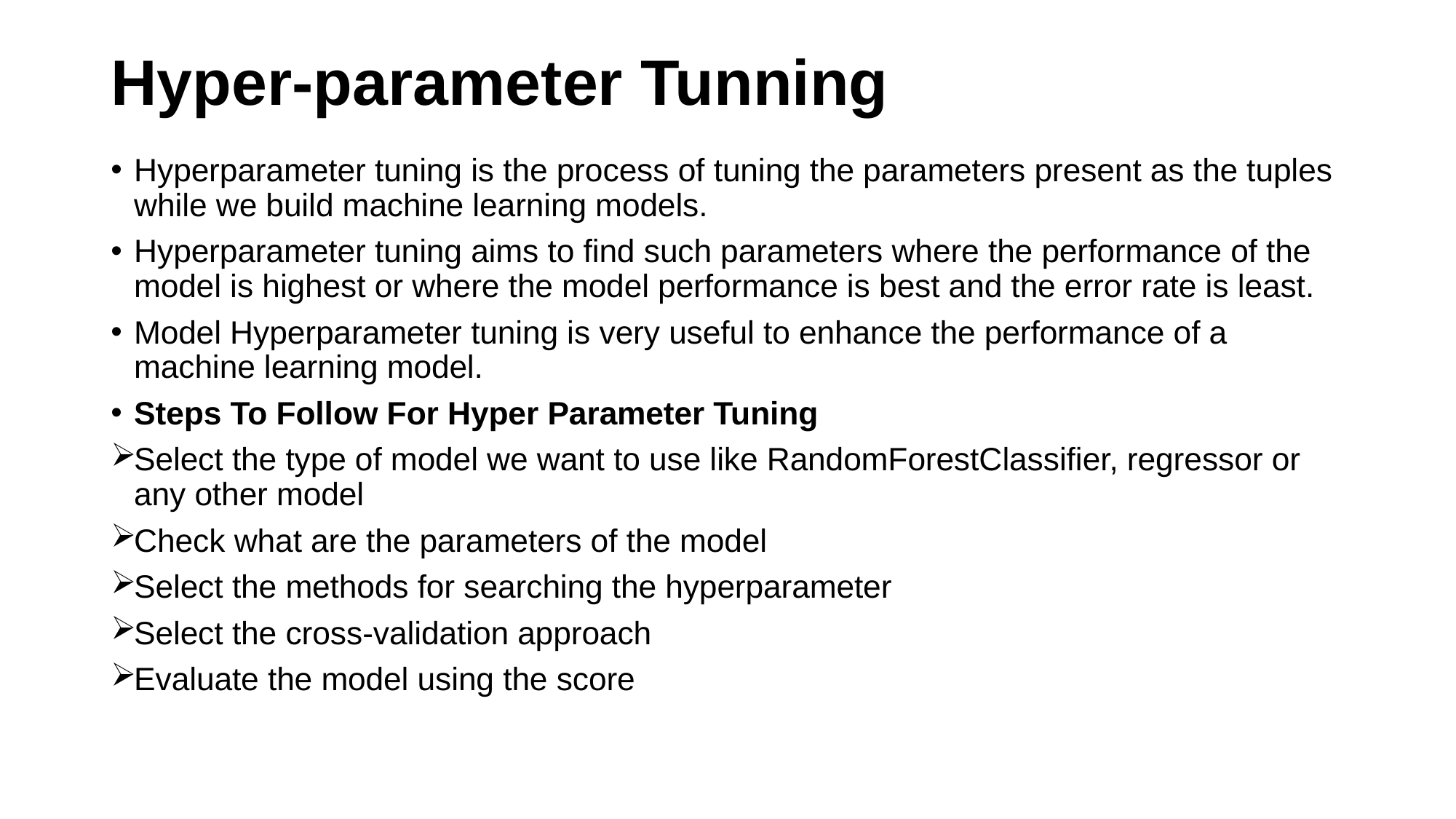

# Hyper-parameter Tunning
Hyperparameter tuning is the process of tuning the parameters present as the tuples while we build machine learning models.
Hyperparameter tuning aims to find such parameters where the performance of the model is highest or where the model performance is best and the error rate is least.
Model Hyperparameter tuning is very useful to enhance the performance of a machine learning model.
Steps To Follow For Hyper Parameter Tuning
Select the type of model we want to use like RandomForestClassifier, regressor or any other model
Check what are the parameters of the model
Select the methods for searching the hyperparameter
Select the cross-validation approach
Evaluate the model using the score